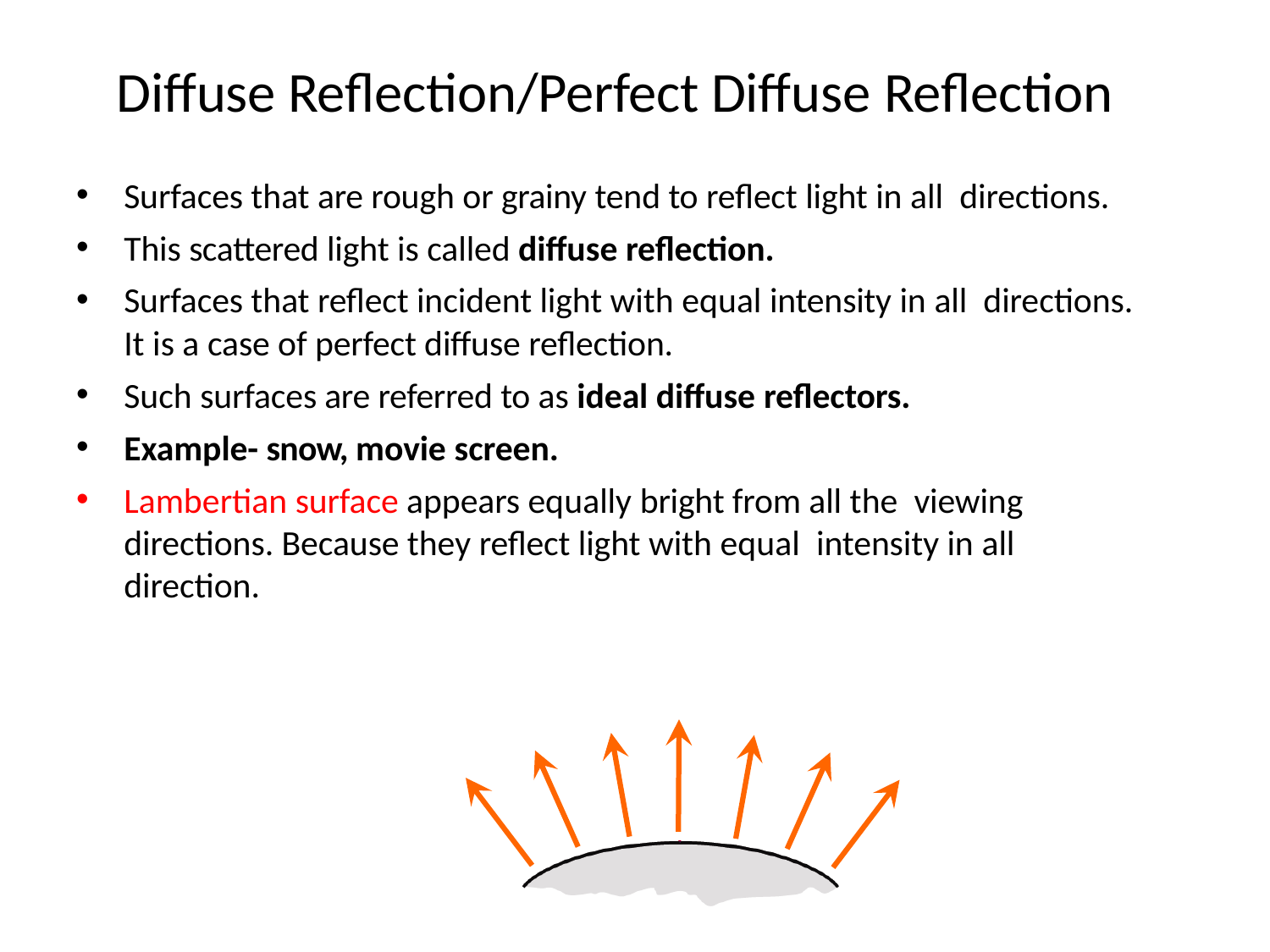

# Diffuse Reflection/Perfect Diffuse Reflection
Surfaces that are rough or grainy tend to reflect light in all  directions.
This scattered light is called diffuse reflection.
Surfaces that reflect incident light with equal intensity in all  directions. It is a case of perfect diffuse reflection.
Such surfaces are referred to as ideal diffuse reflectors.
Example- snow, movie screen.
Lambertian surface appears equally bright from all the  viewing directions. Because they reflect light with equal  intensity in all direction.